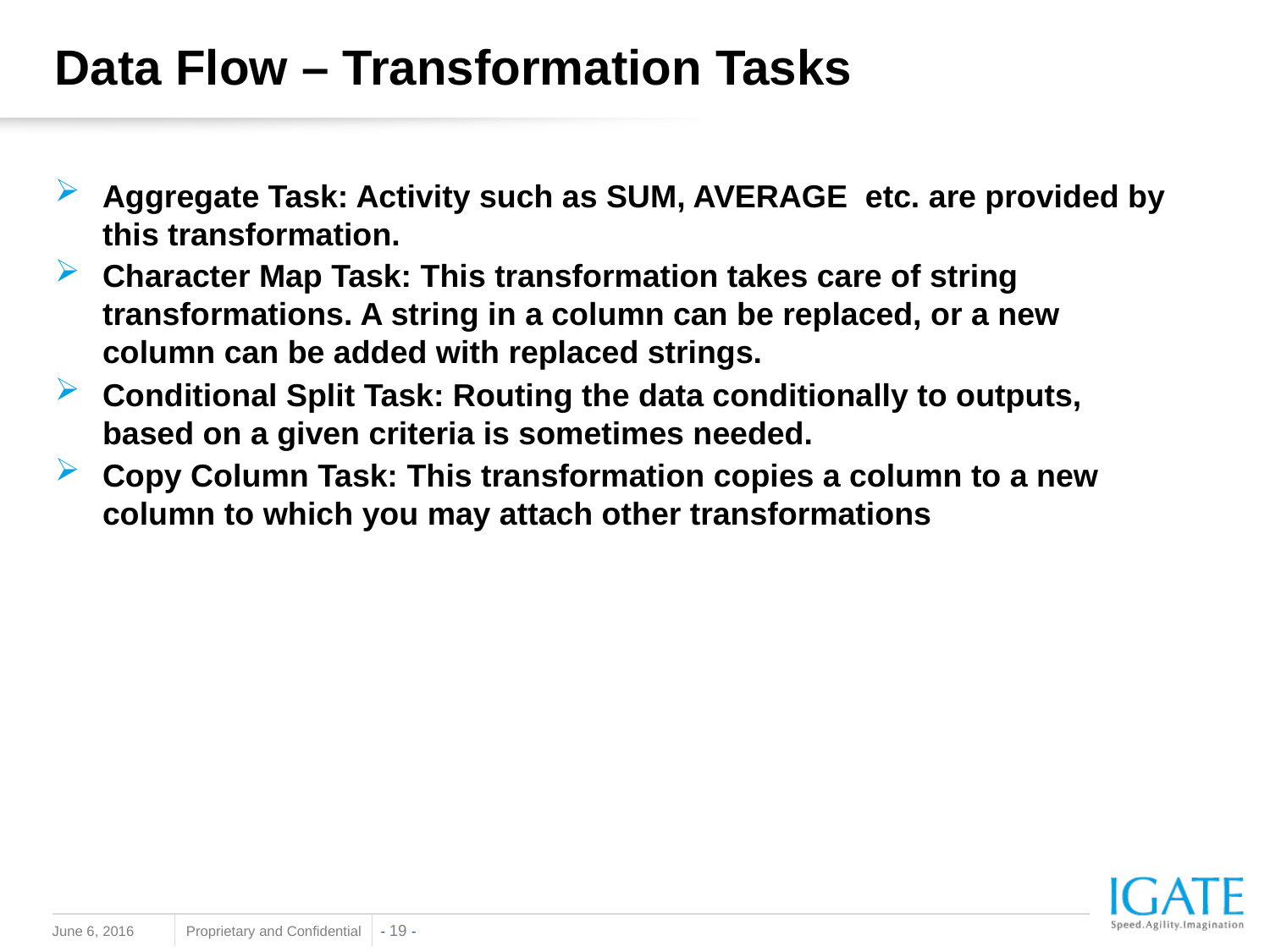

Data Flow – Transformation Tasks
Aggregate Task: Activity such as SUM, AVERAGE  etc. are provided by this transformation.
Character Map Task: This transformation takes care of string transformations. A string in a column can be replaced, or a new column can be added with replaced strings.
Conditional Split Task: Routing the data conditionally to outputs, based on a given criteria is sometimes needed.
Copy Column Task: This transformation copies a column to a new column to which you may attach other transformations